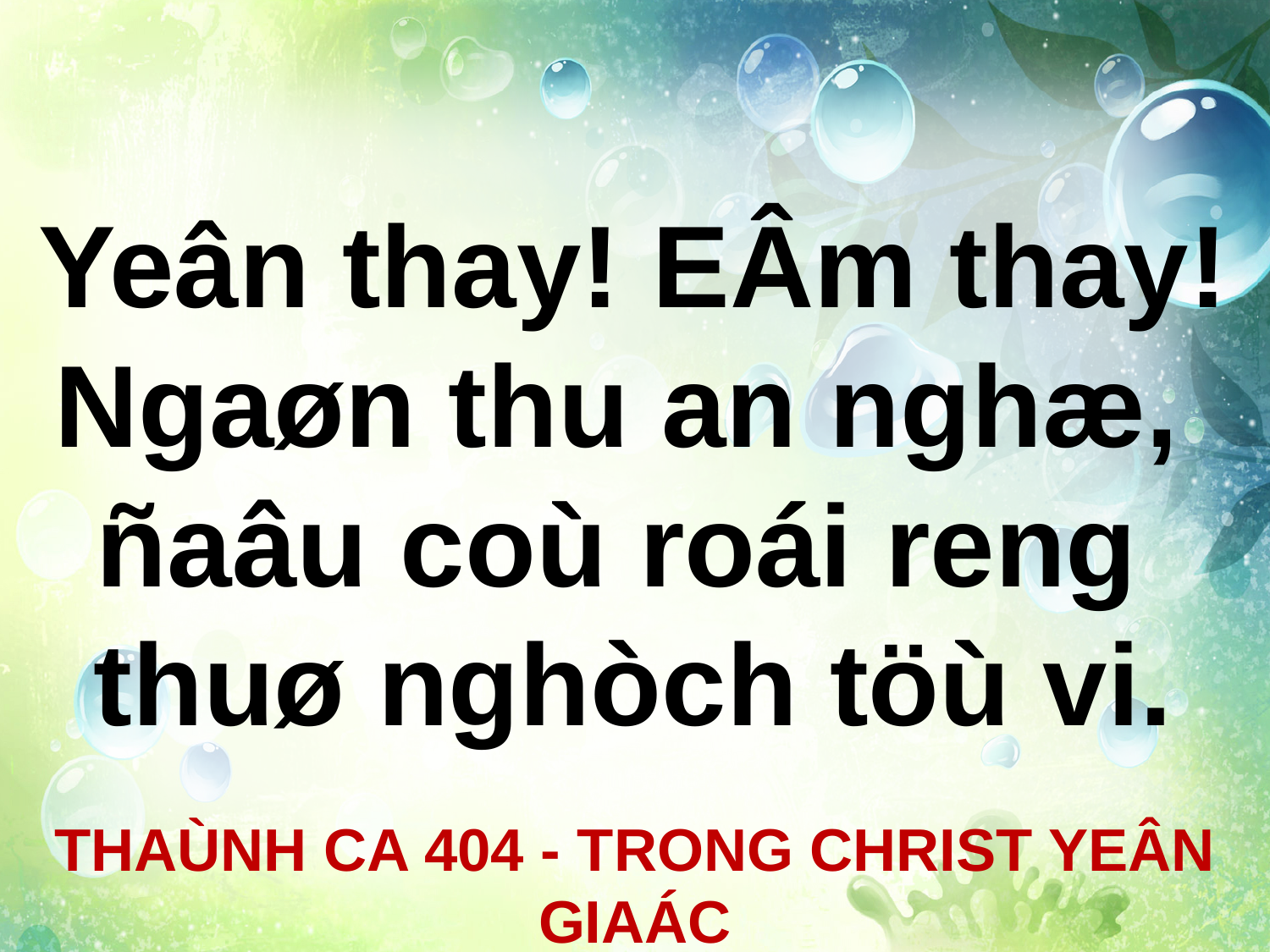

Yeân thay! EÂm thay! Ngaøn thu an nghæ,
ñaâu coù roái reng
thuø nghòch töù vi.
THAÙNH CA 404 - TRONG CHRIST YEÂN GIAÁC